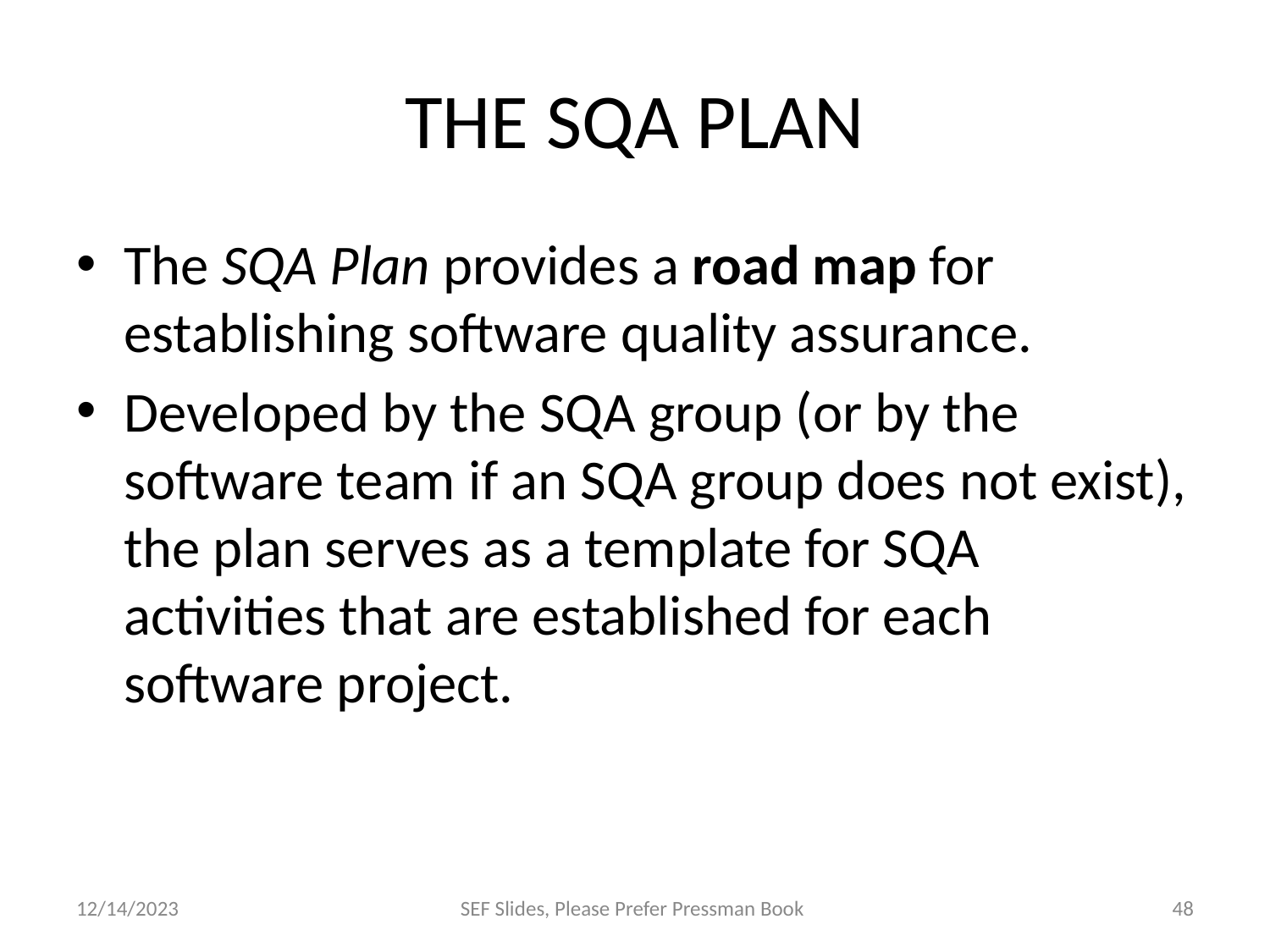

# THE SQA PLAN
The SQA Plan provides a road map for establishing software quality assurance.
Developed by the SQA group (or by the software team if an SQA group does not exist), the plan serves as a template for SQA activities that are established for each software project.

12/14/2023
SEF Slides, Please Prefer Pressman Book
48